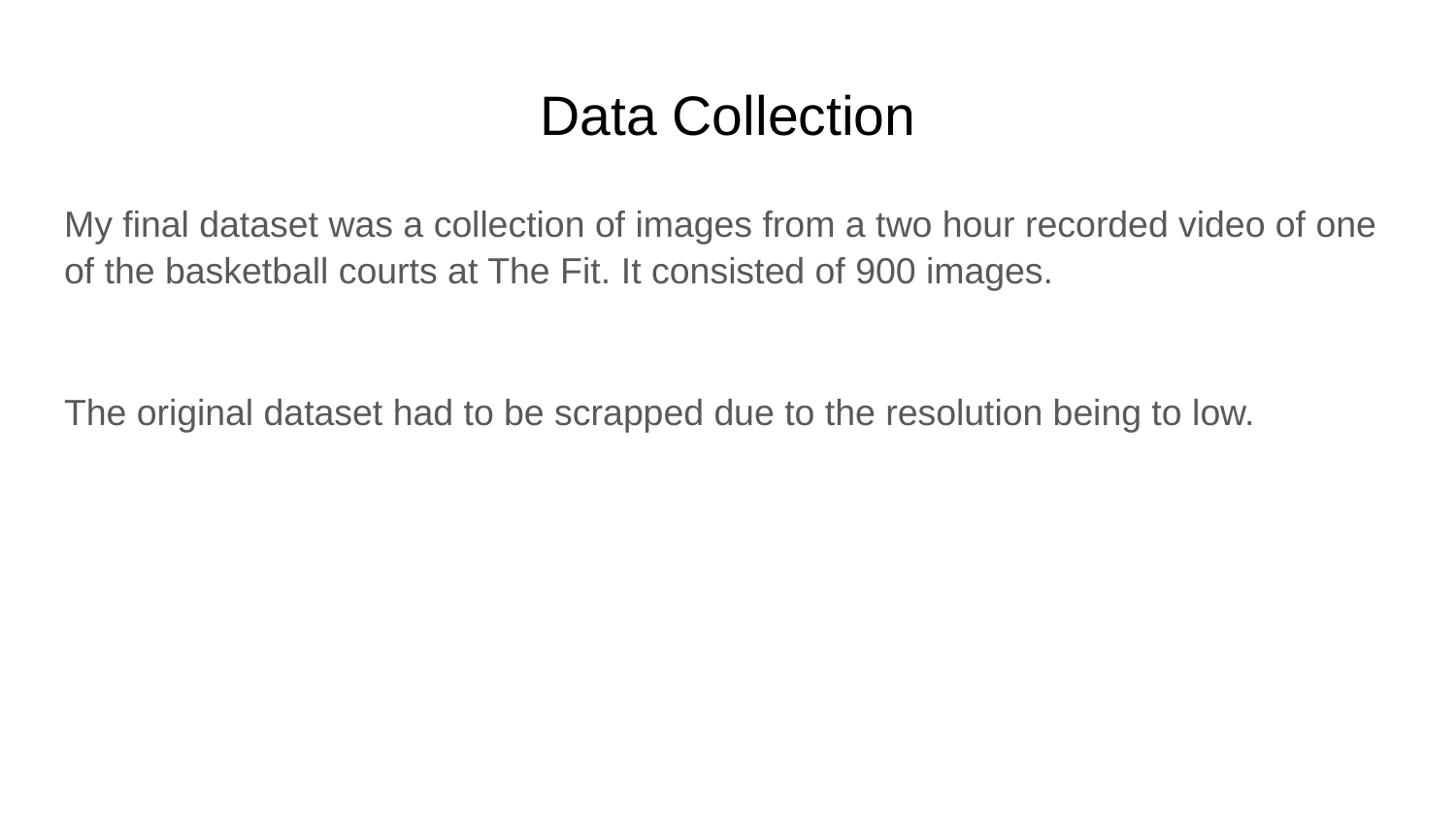

# Data Collection
My final dataset was a collection of images from a two hour recorded video of one of the basketball courts at The Fit. It consisted of 900 images.

The original dataset had to be scrapped due to the resolution being to low.